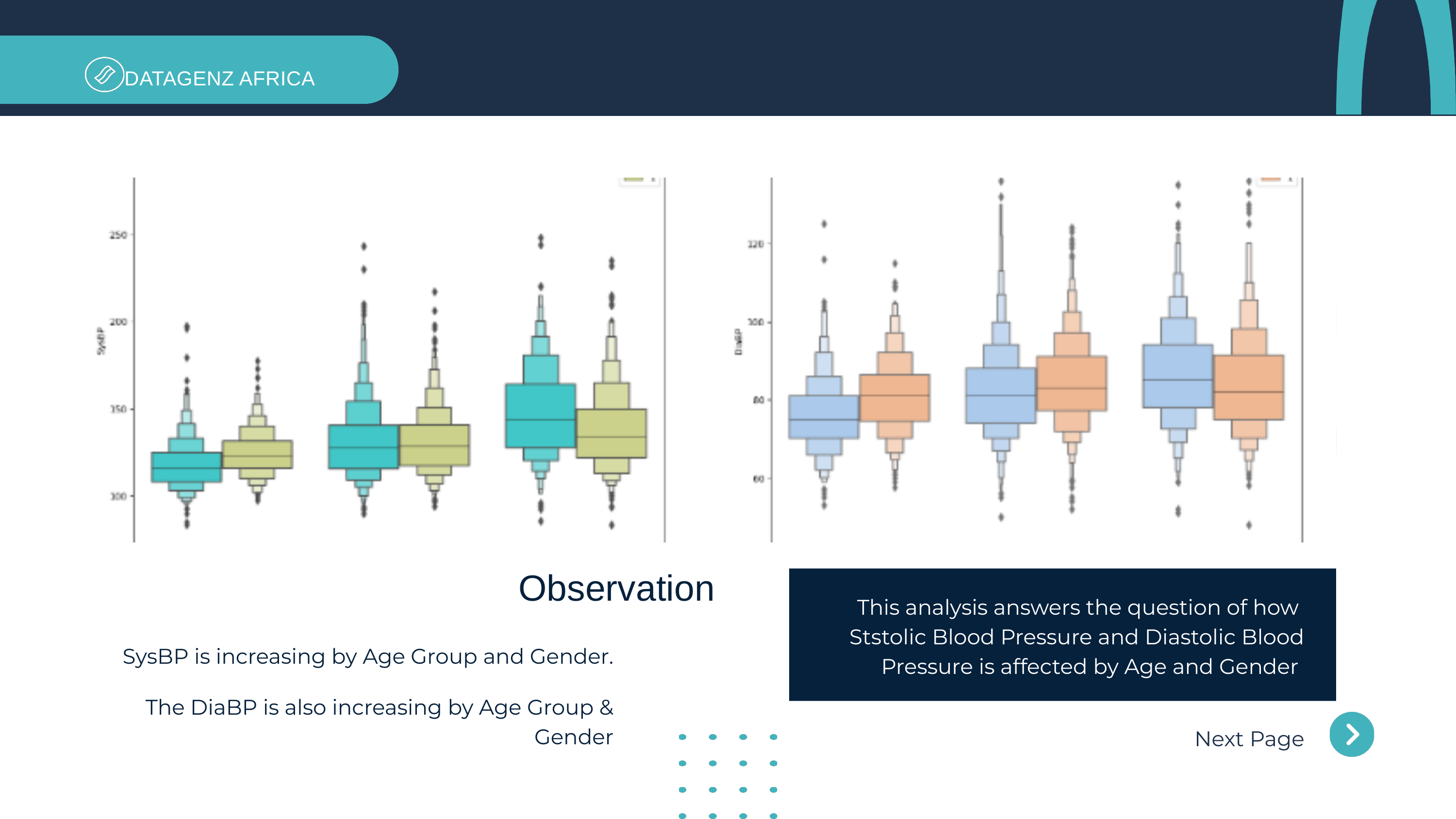

DATAGENZ AFRICA

Observation

This analysis answers the question of how  Ststolic Blood Pressure and Diastolic Blood Pressure is affected by Age and Gender
SysBP is increasing by Age Group and Gender.
The DiaBP is also increasing by Age Group & Gender

Next Page